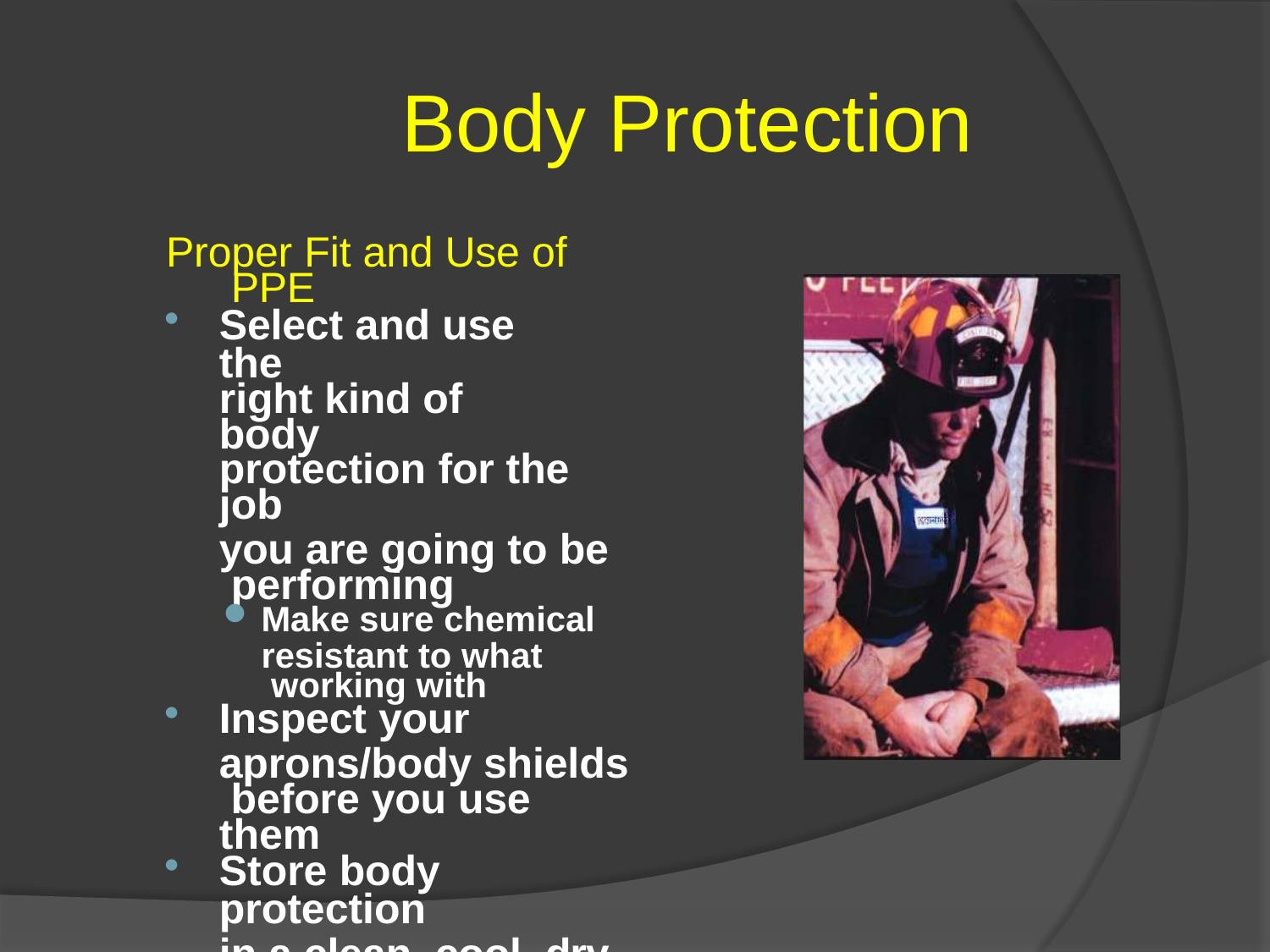

# Body Protection
Proper Fit and Use of  PPE
Select and use the
right kind of body
protection for the job
you are going to be  performing
Make sure chemical
resistant to what  working with
Inspect your
aprons/body shields  before you use them
Store body protection
in a clean, cool, dry,  ventilated area